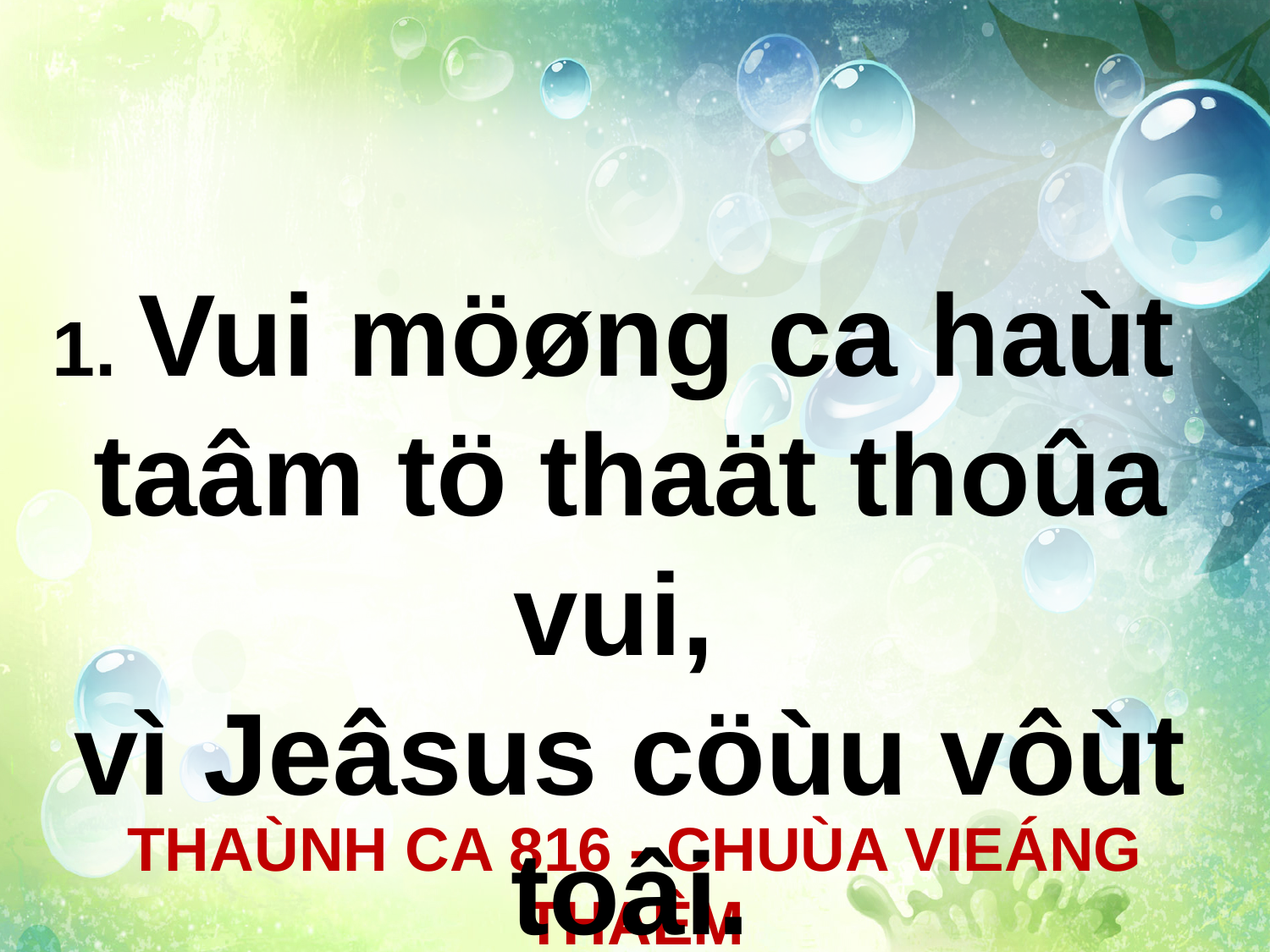

1. Vui möøng ca haùt
taâm tö thaät thoûa vui,
vì Jeâsus cöùu vôùt toâi.
THAÙNH CA 816 - CHUÙA VIEÁNG THAÊM